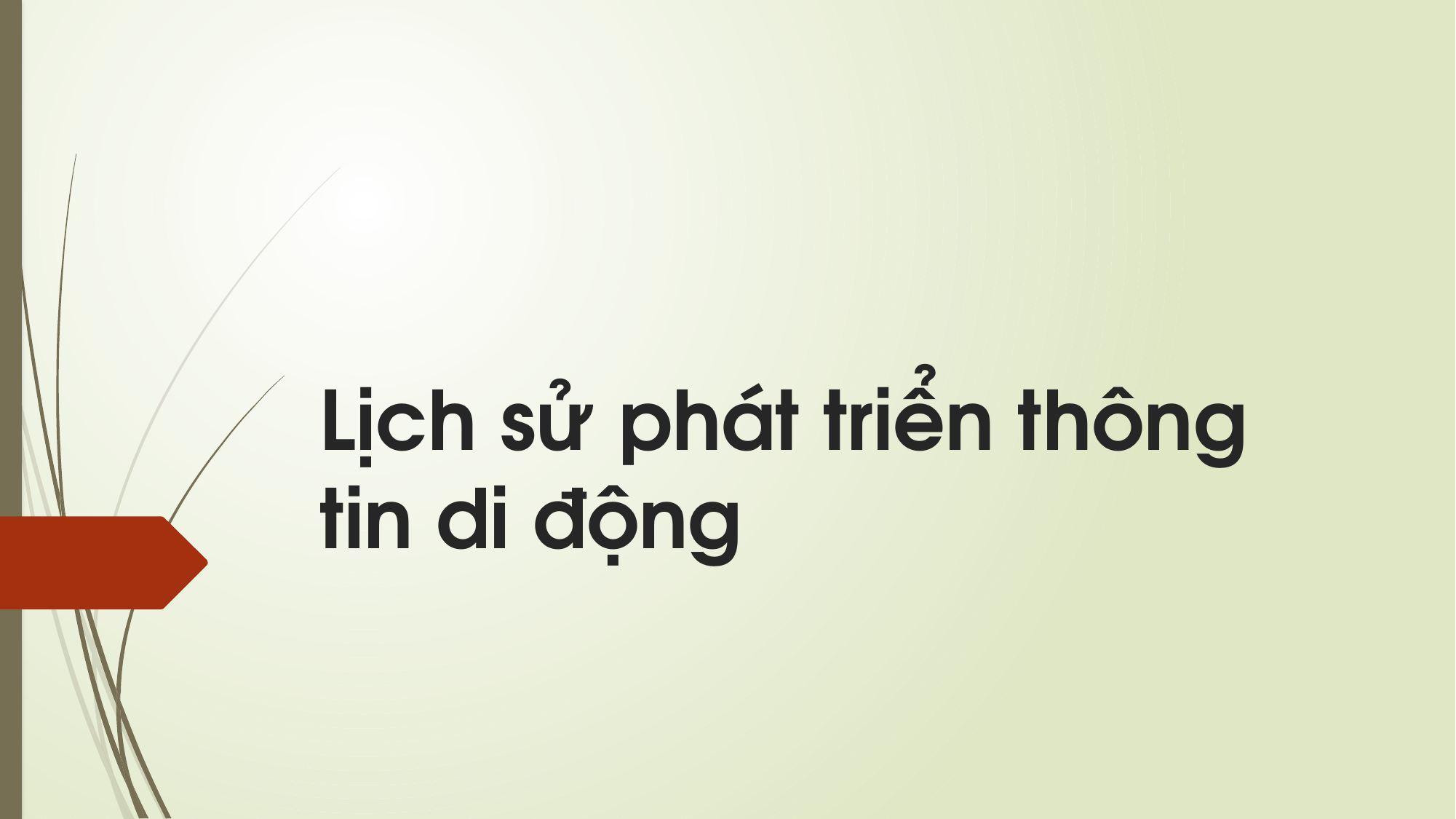

# Lịch sử phát triển thông tin di động